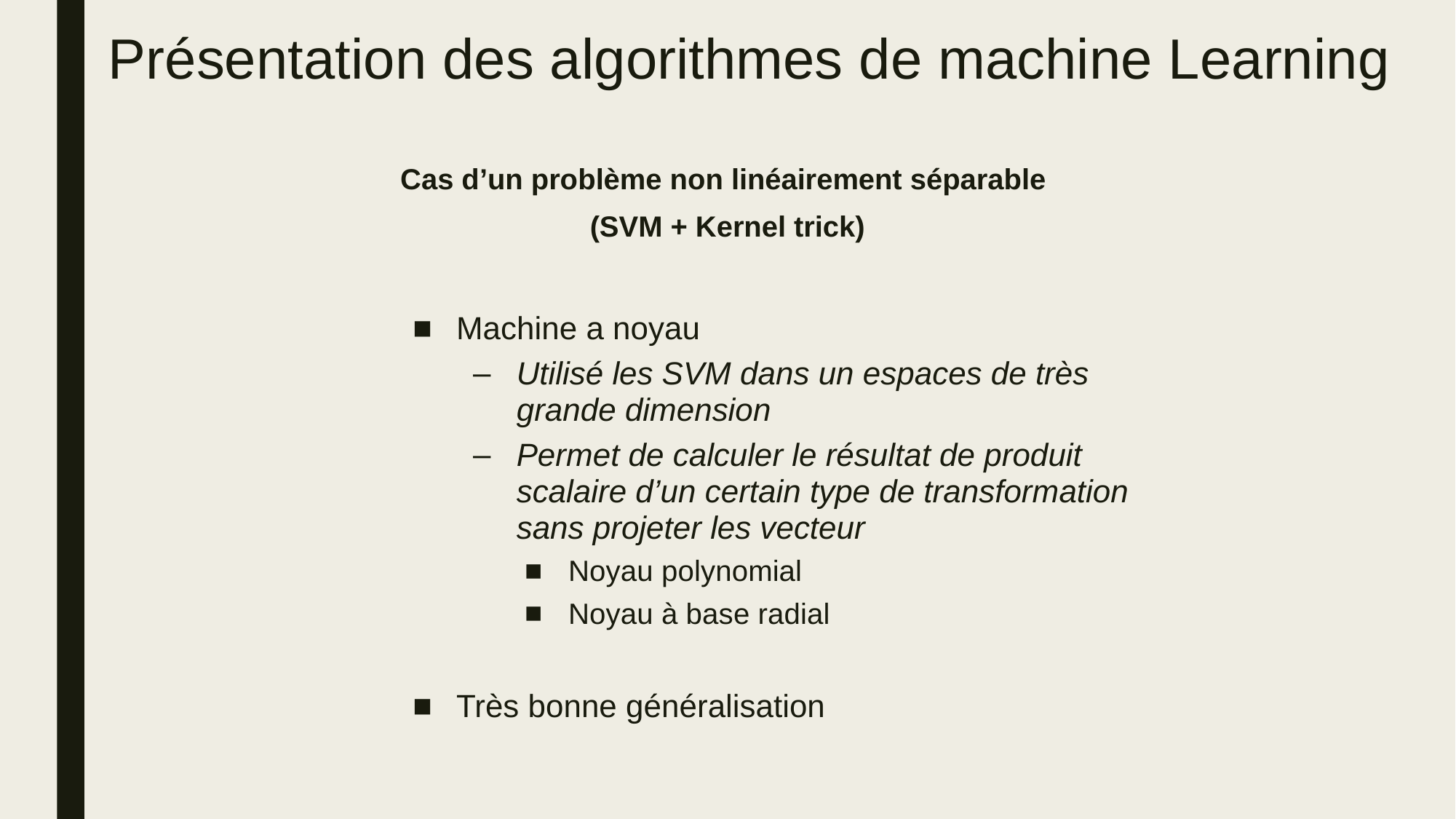

# Présentation des algorithmes de machine Learning
Cas d’un problème non linéairement séparable
(SVM + Kernel trick)
Machine a noyau
Utilisé les SVM dans un espaces de très grande dimension
Permet de calculer le résultat de produit scalaire d’un certain type de transformation sans projeter les vecteur
Noyau polynomial
Noyau à base radial

Très bonne généralisation